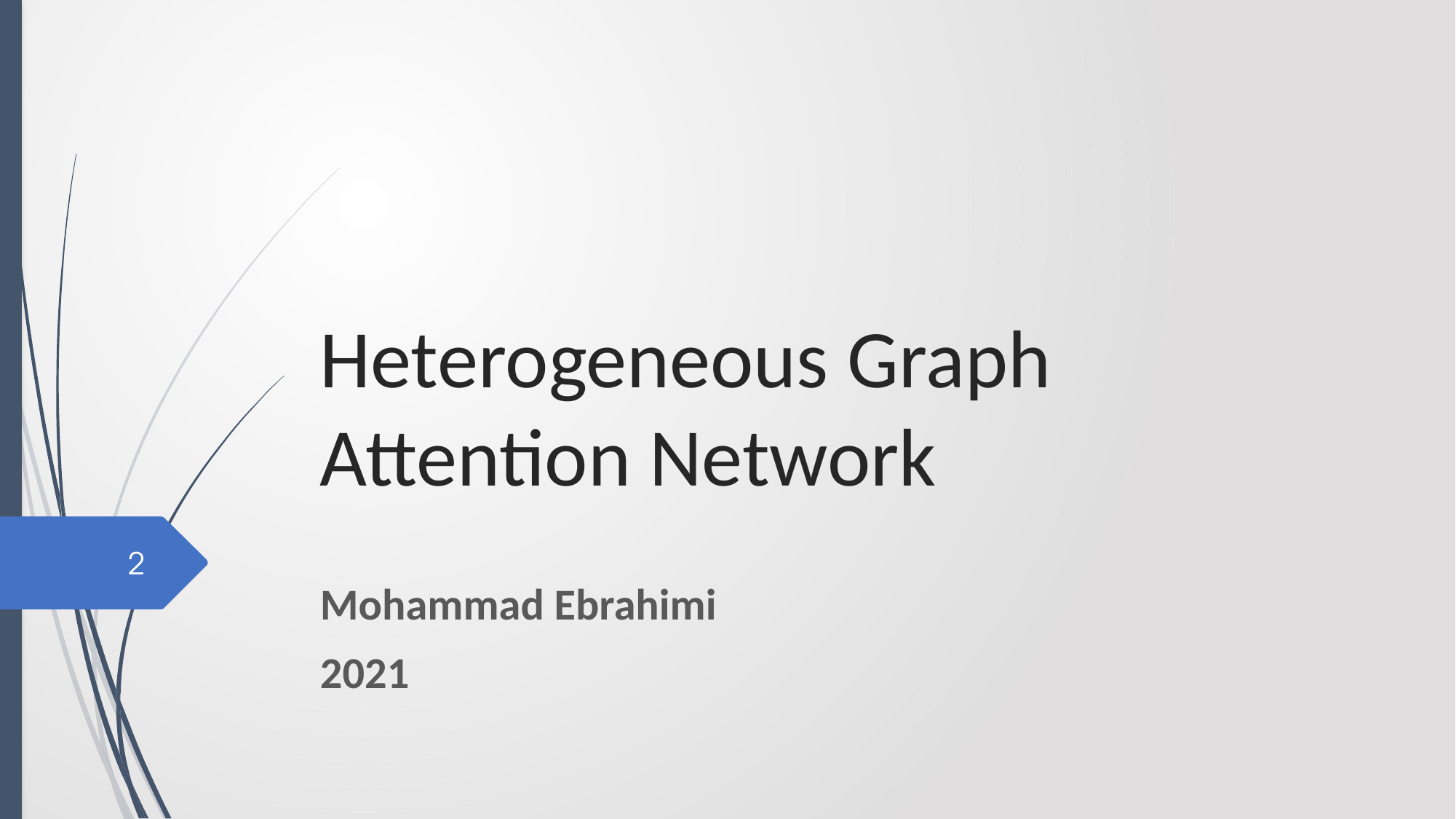

# Heterogeneous Graph Attention Network
2
Mohammad Ebrahimi
2021